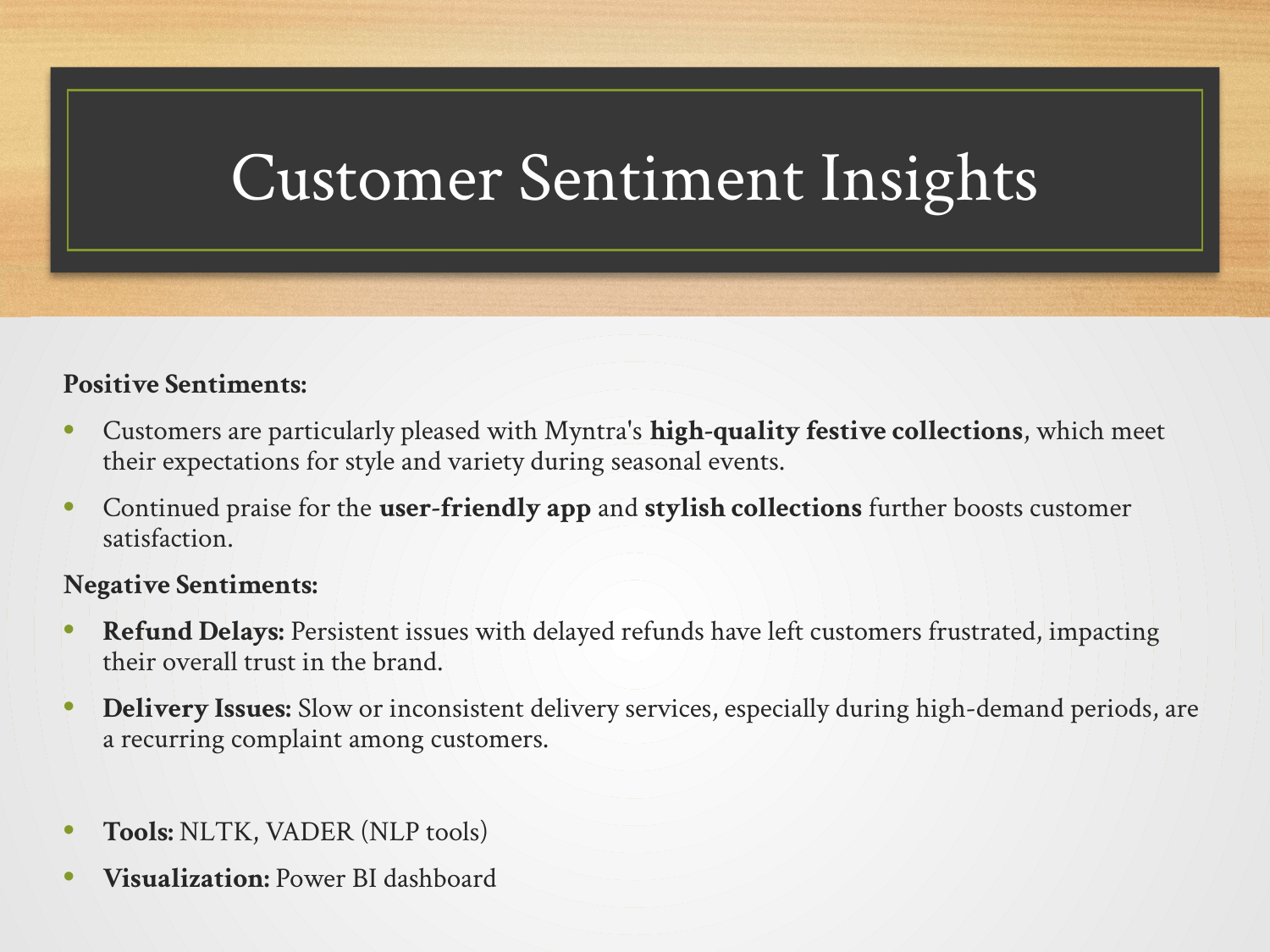

# Customer Sentiment Insights

Positive Sentiments:
Customers are particularly pleased with Myntra's high-quality festive collections, which meet their expectations for style and variety during seasonal events.
Continued praise for the user-friendly app and stylish collections further boosts customer satisfaction.
Negative Sentiments:
Refund Delays: Persistent issues with delayed refunds have left customers frustrated, impacting their overall trust in the brand.
Delivery Issues: Slow or inconsistent delivery services, especially during high-demand periods, are a recurring complaint among customers.

Tools: NLTK, VADER (NLP tools)
Visualization: Power BI dashboard